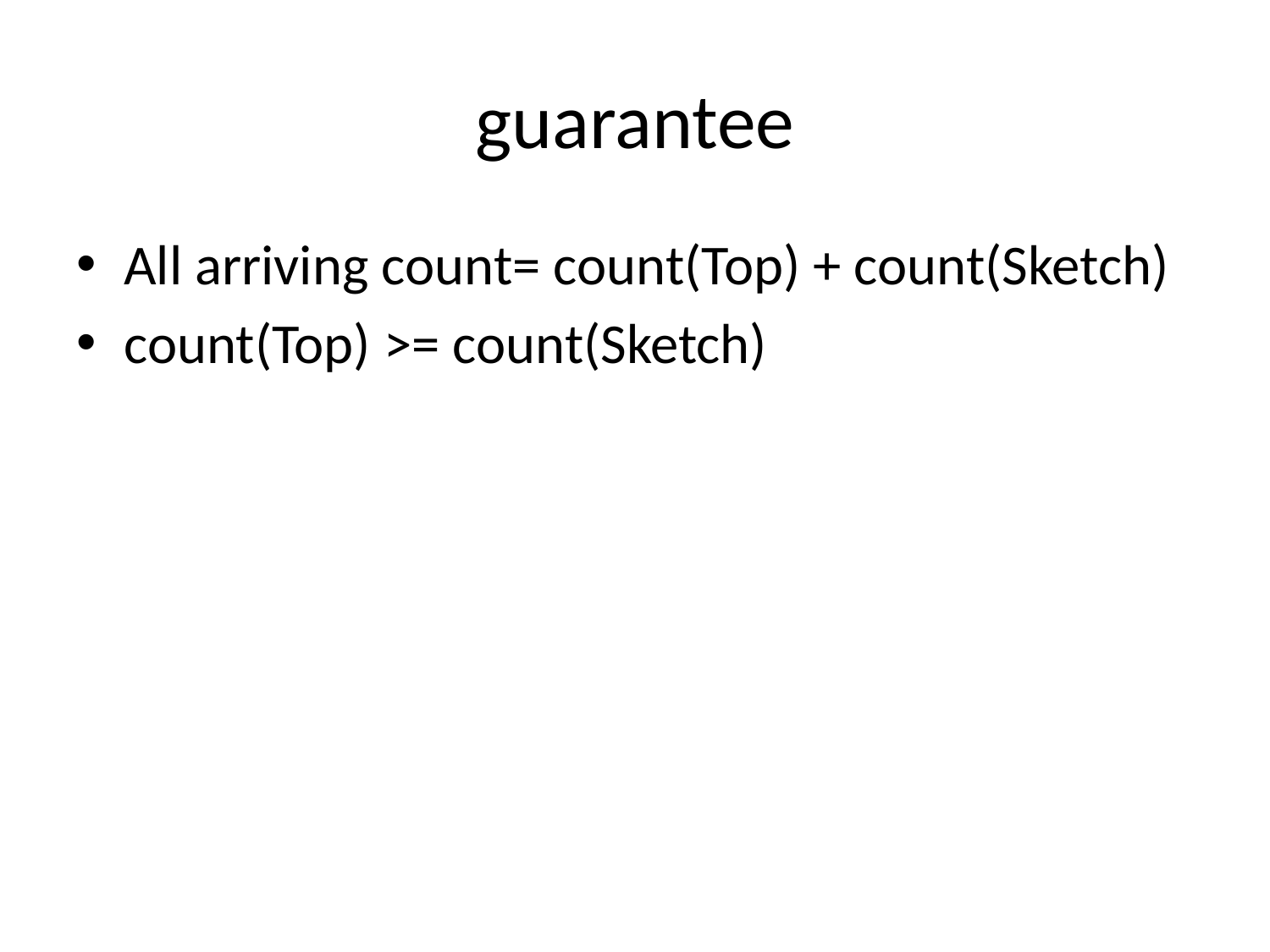

# guarantee
All arriving count= count(Top) + count(Sketch)
count(Top) >= count(Sketch)